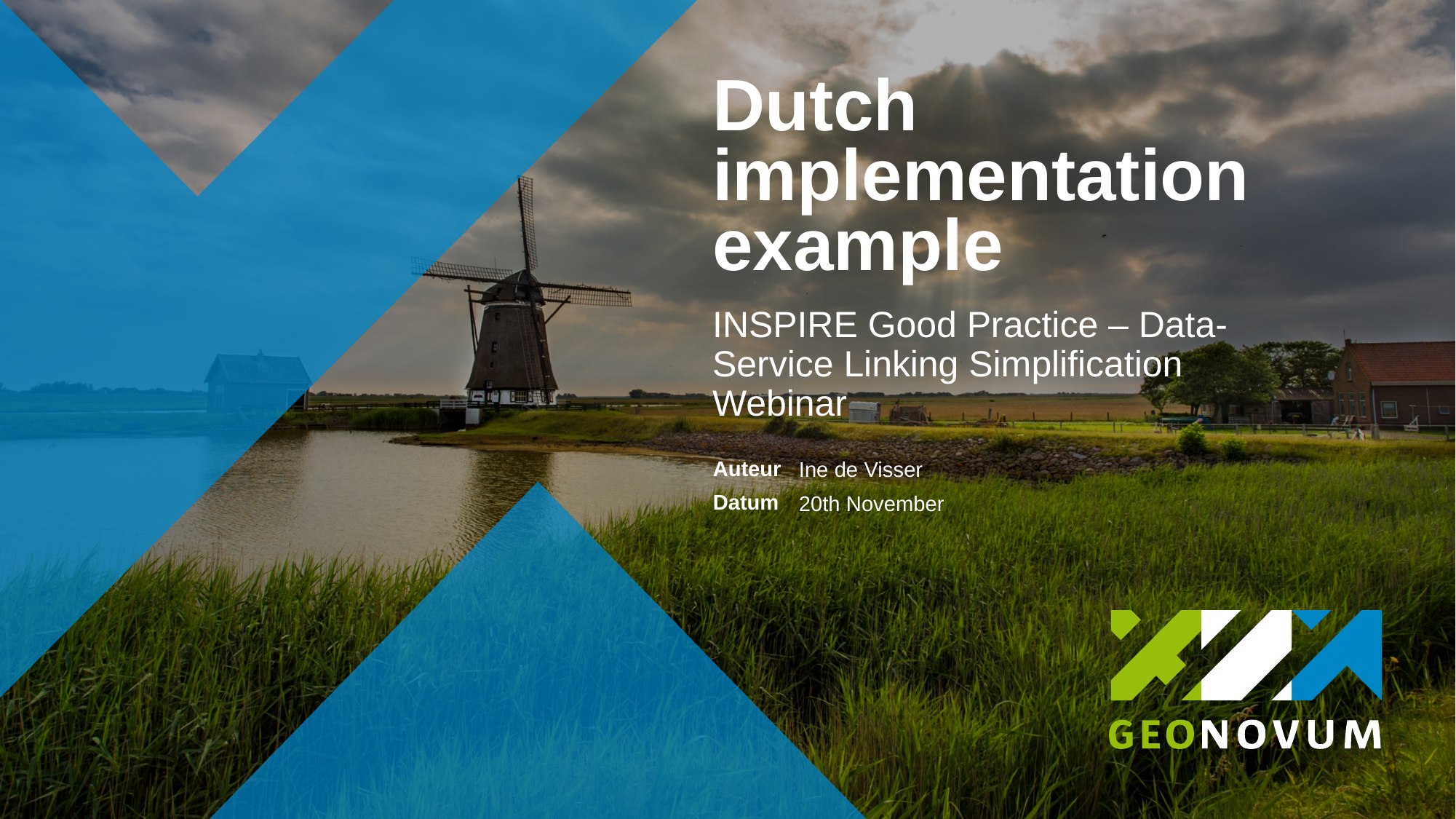

# Dutch implementation example
INSPIRE Good Practice – Data-Service Linking Simplification Webinar
Ine de Visser
20th November
1